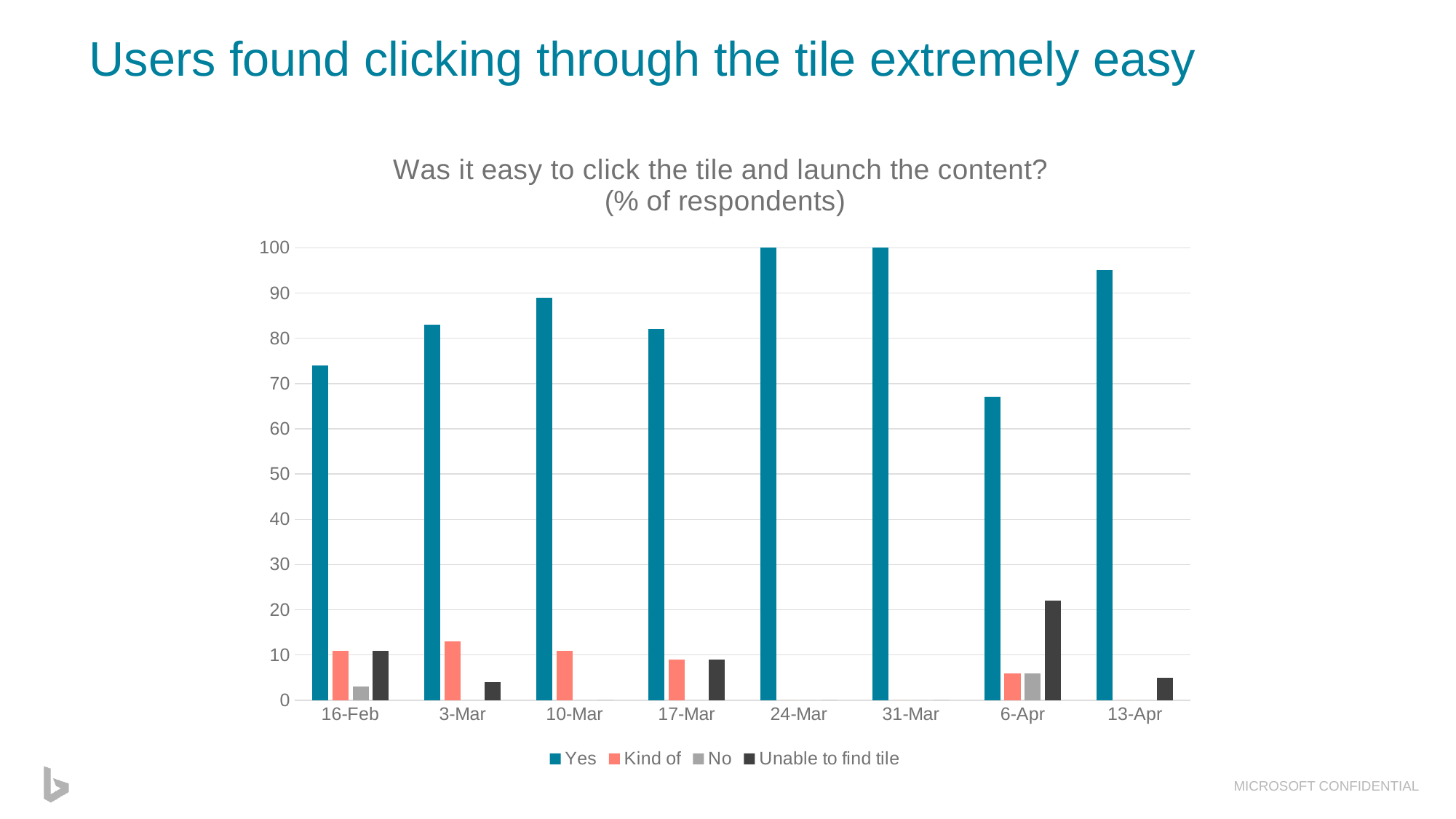

# Users found clicking through the tile extremely easy

### Chart: Was it easy to click the tile and launch the content?
(% of respondents)

| Category | Yes | Kind of | No | Unable to find tile |
|---|---|---|---|---|
| 42782 | 74.0 | 11.0 | 3.0 | 11.0 |
| 42797 | 83.0 | 13.0 | 0.0 | 4.0 |
| 42804 | 89.0 | 11.0 | 0.0 | 0.0 |
| 42811 | 82.0 | 9.0 | 0.0 | 9.0 |
| 42818 | 100.0 | 0.0 | 0.0 | 0.0 |
| 42825 | 100.0 | 0.0 | 0.0 | 0.0 |
| 42831 | 67.0 | 6.0 | 6.0 | 22.0 |
| 42838 | 95.0 | 0.0 | 0.0 | 5.0 |